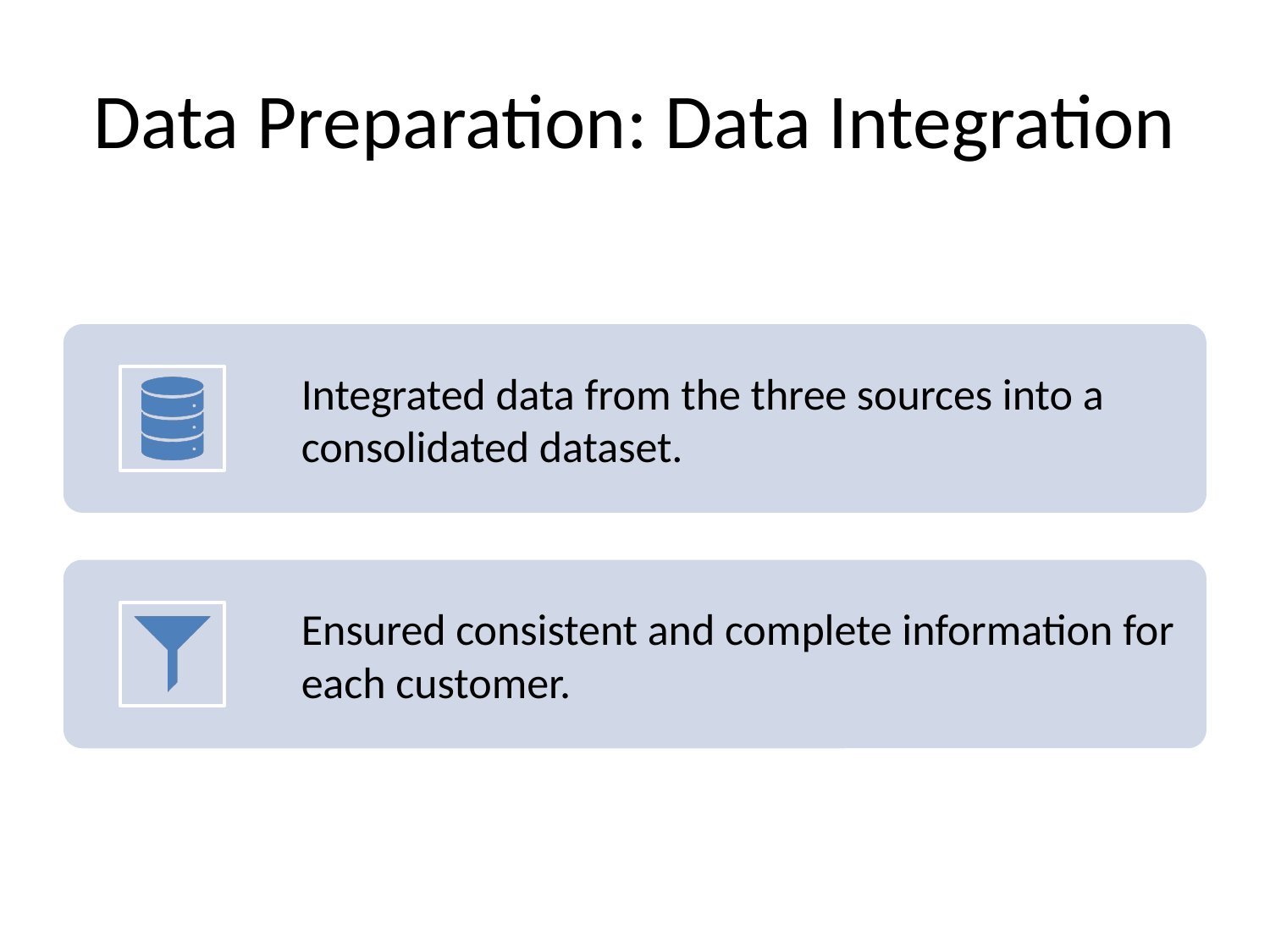

# Data Preparation: Data Integration
Integrated data from the three sources into a consolidated dataset.
Ensured consistent and complete information for each customer.